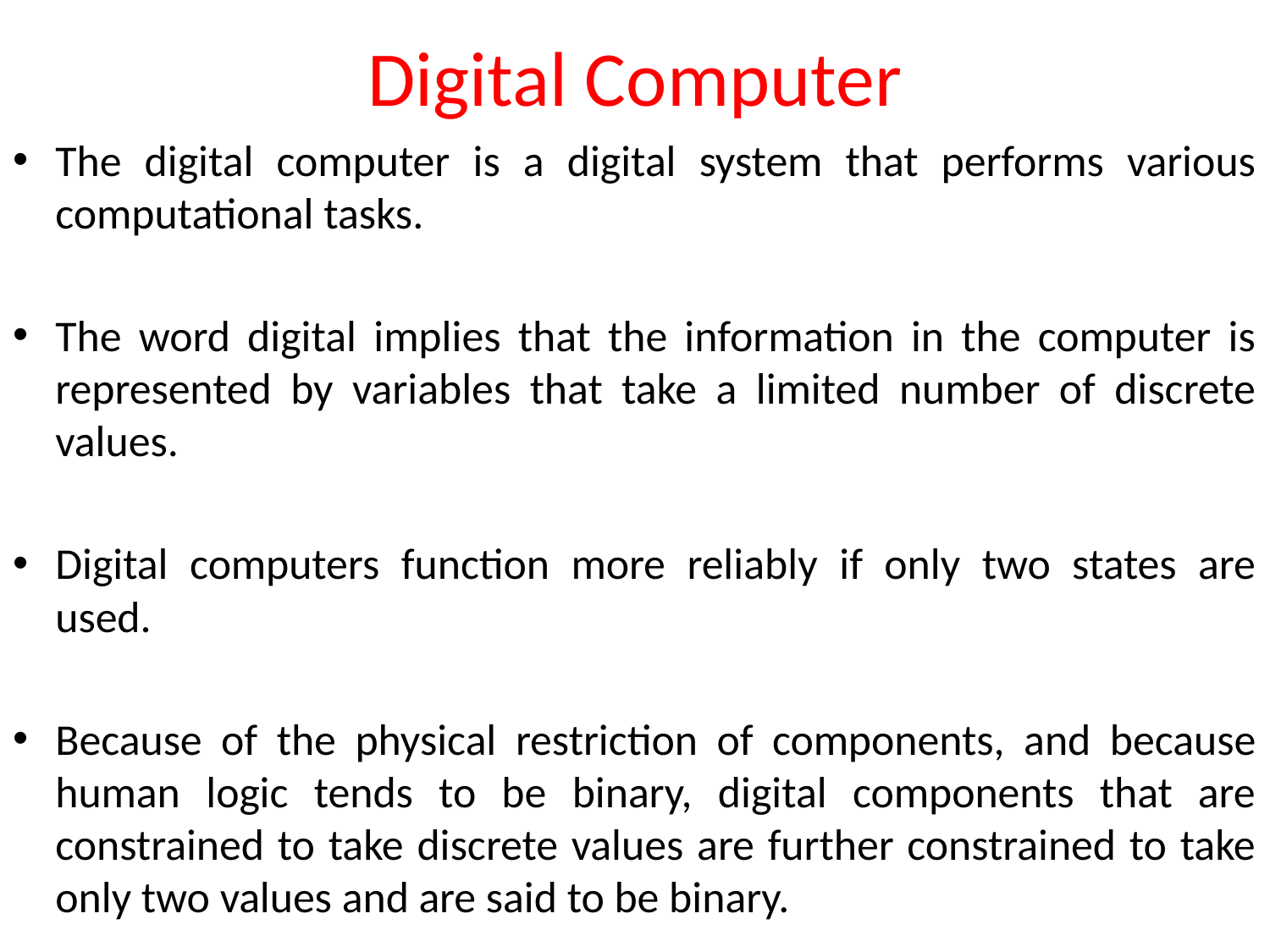

# Digital Computer
The digital computer is a digital system that performs various computational tasks.

The word digital implies that the information in the computer is represented by variables that take a limited number of discrete values.

Digital computers function more reliably if only two states are used.

Because of the physical restriction of components, and because human logic tends to be binary, digital components that are constrained to take discrete values are further constrained to take only two values and are said to be binary.